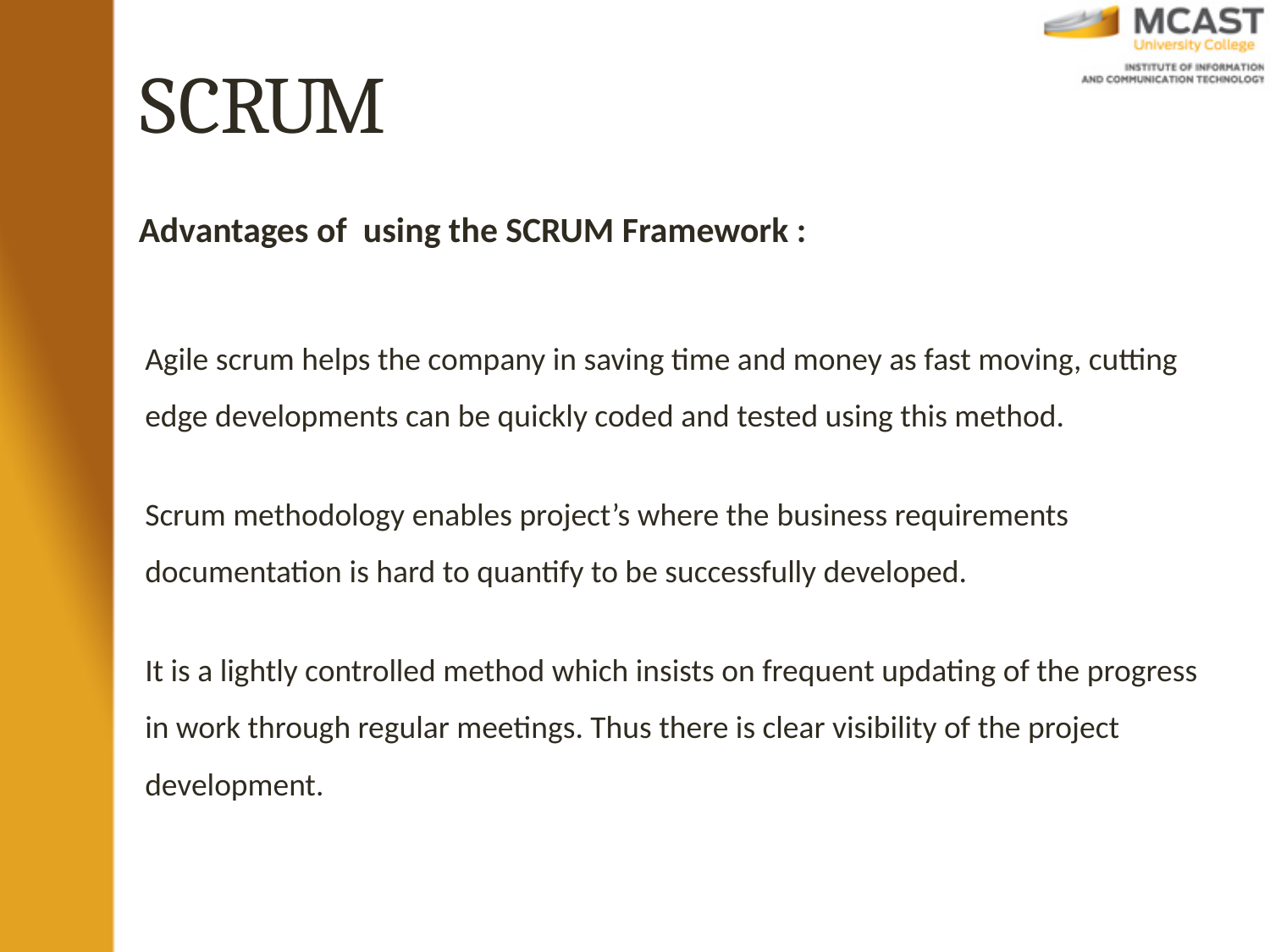

# SCRUM
Advantages of  using the SCRUM Framework :

Agile scrum helps the company in saving time and money as fast moving, cutting edge developments can be quickly coded and tested using this method.

Scrum methodology enables project’s where the business requirements documentation is hard to quantify to be successfully developed.

It is a lightly controlled method which insists on frequent updating of the progress in work through regular meetings. Thus there is clear visibility of the project development.